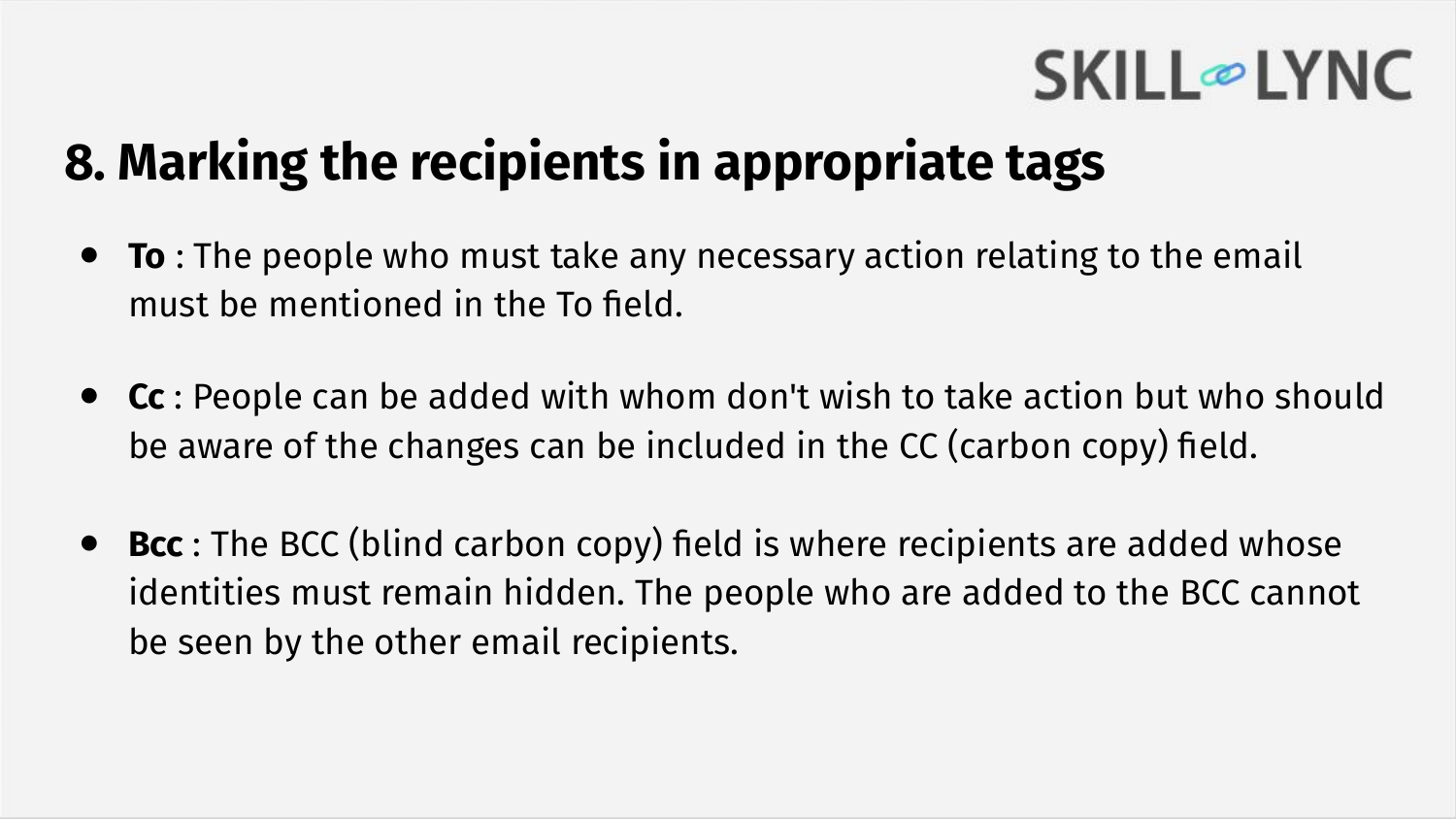

# 8. Marking the recipients in appropriate tags
To : The people who must take any necessary action relating to the email must be mentioned in the To field.
Cc : People can be added with whom don't wish to take action but who should be aware of the changes can be included in the CC (carbon copy) field.
Bcc : The BCC (blind carbon copy) field is where recipients are added whose identities must remain hidden. The people who are added to the BCC cannot be seen by the other email recipients.